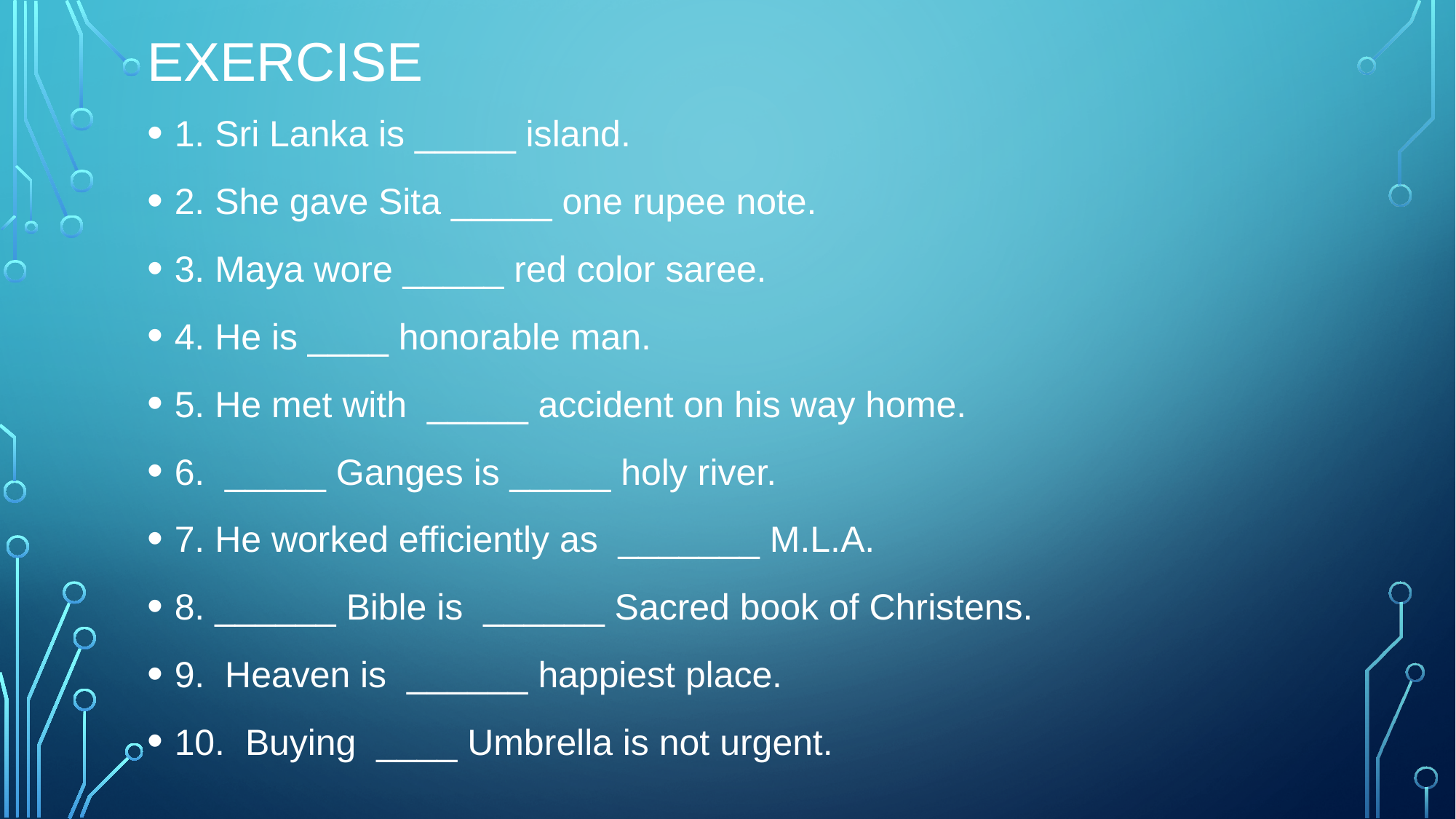

# Exercise
1. Sri Lanka is _____ island.
2. She gave Sita _____ one rupee note.
3. Maya wore _____ red color saree.
4. He is ____ honorable man.
5. He met with  _____ accident on his way home.
6.  _____ Ganges is _____ holy river.
7. He worked efficiently as  _______ M.L.A.
8. ______ Bible is  ______ Sacred book of Christens.
9.  Heaven is  ______ happiest place.
10.  Buying  ____ Umbrella is not urgent.